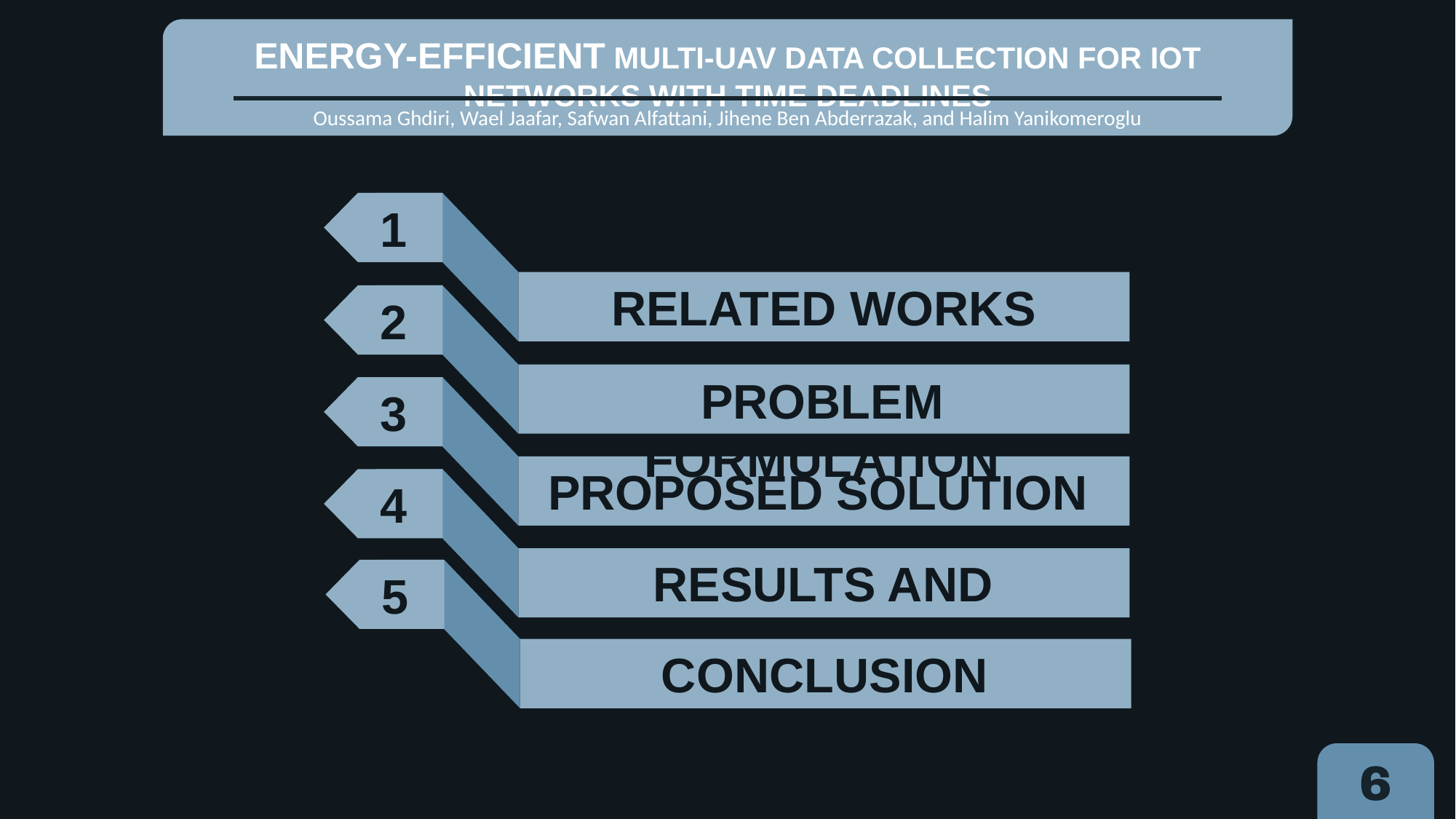

Energy-Efficient Multi-UAV Data Collection for IoT Networks with Time Deadlines
Oussama Ghdiri, Wael Jaafar, Safwan Alfattani, Jihene Ben Abderrazak, and Halim Yanikomeroglu
Introduction

1
Related Works

2
Problem Formulation

3
Proposed Solution

4
Results and Discussion

5
Conclusion

6